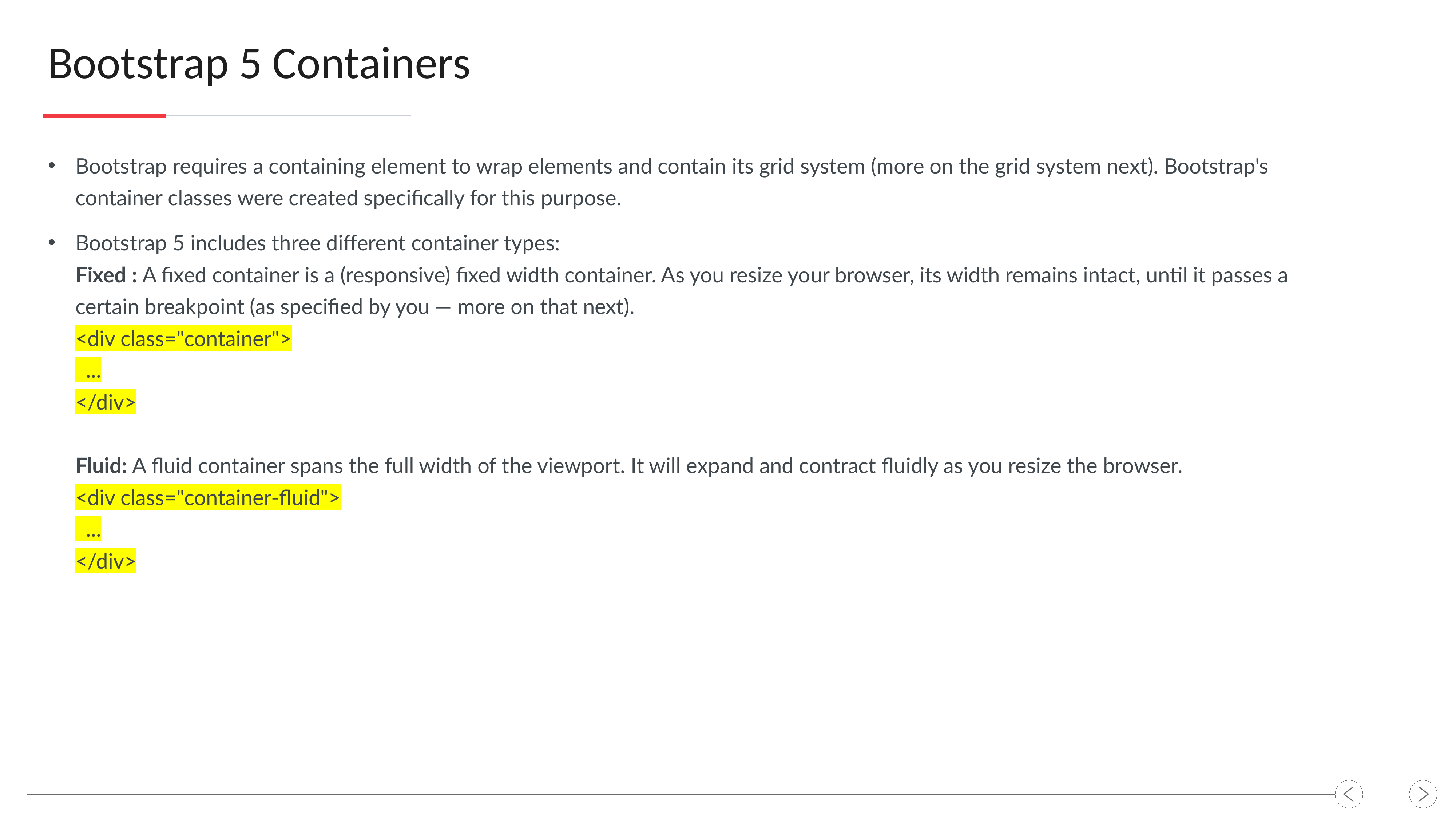

Bootstrap 5 Containers
Bootstrap requires a containing element to wrap elements and contain its grid system (more on the grid system next). Bootstrap's container classes were created specifically for this purpose.
Bootstrap 5 includes three different container types:
Fixed : A fixed container is a (responsive) fixed width container. As you resize your browser, its width remains intact, until it passes a certain breakpoint (as specified by you — more on that next).
<div class="container">
  ...
</div>
Fluid: A fluid container spans the full width of the viewport. It will expand and contract fluidly as you resize the browser. 
<div class="container-fluid">
  ...
</div>